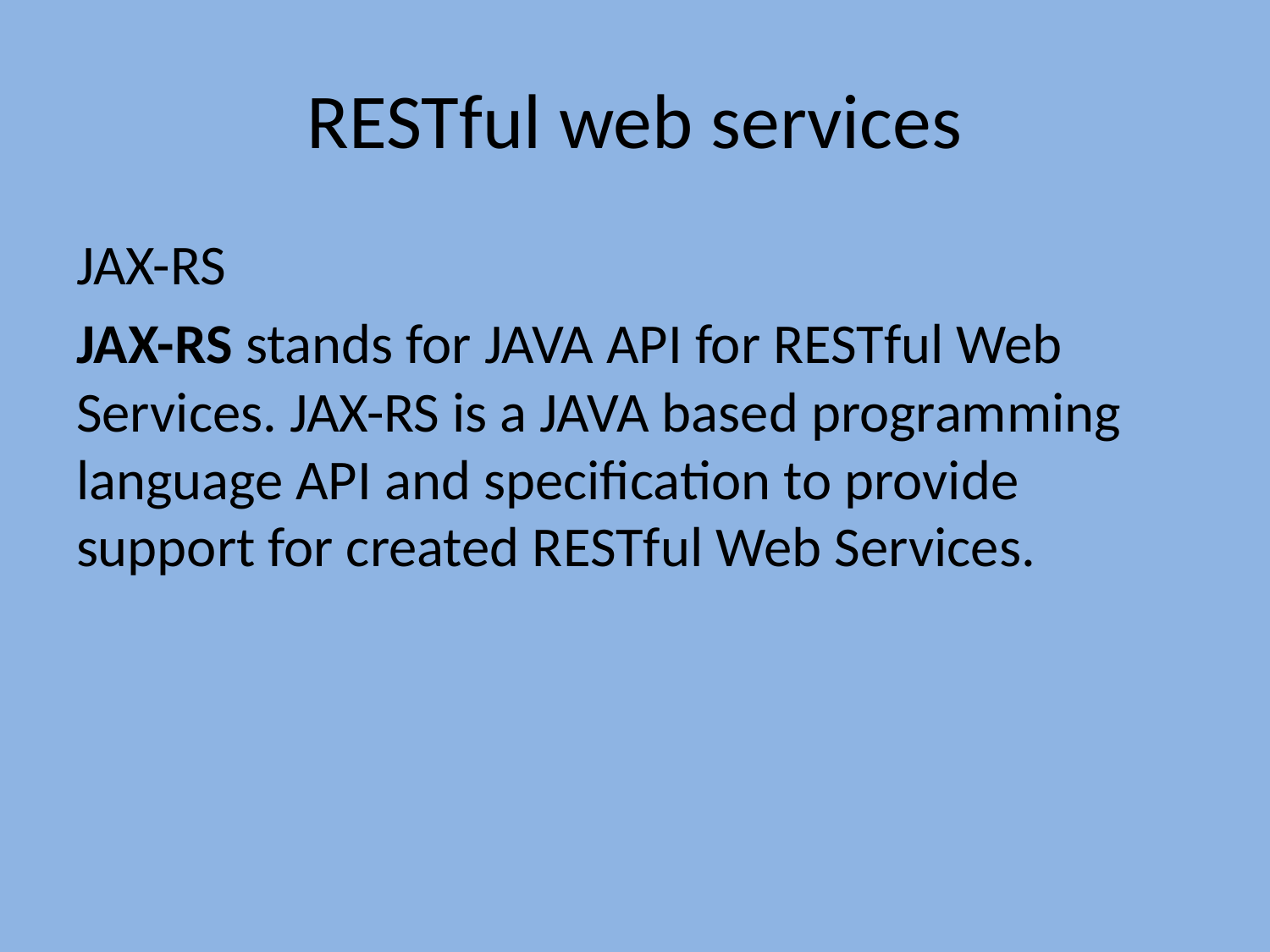

# RESTful web services
JAX-RS
JAX-RS stands for JAVA API for RESTful Web Services. JAX-RS is a JAVA based programming language API and specification to provide support for created RESTful Web Services.